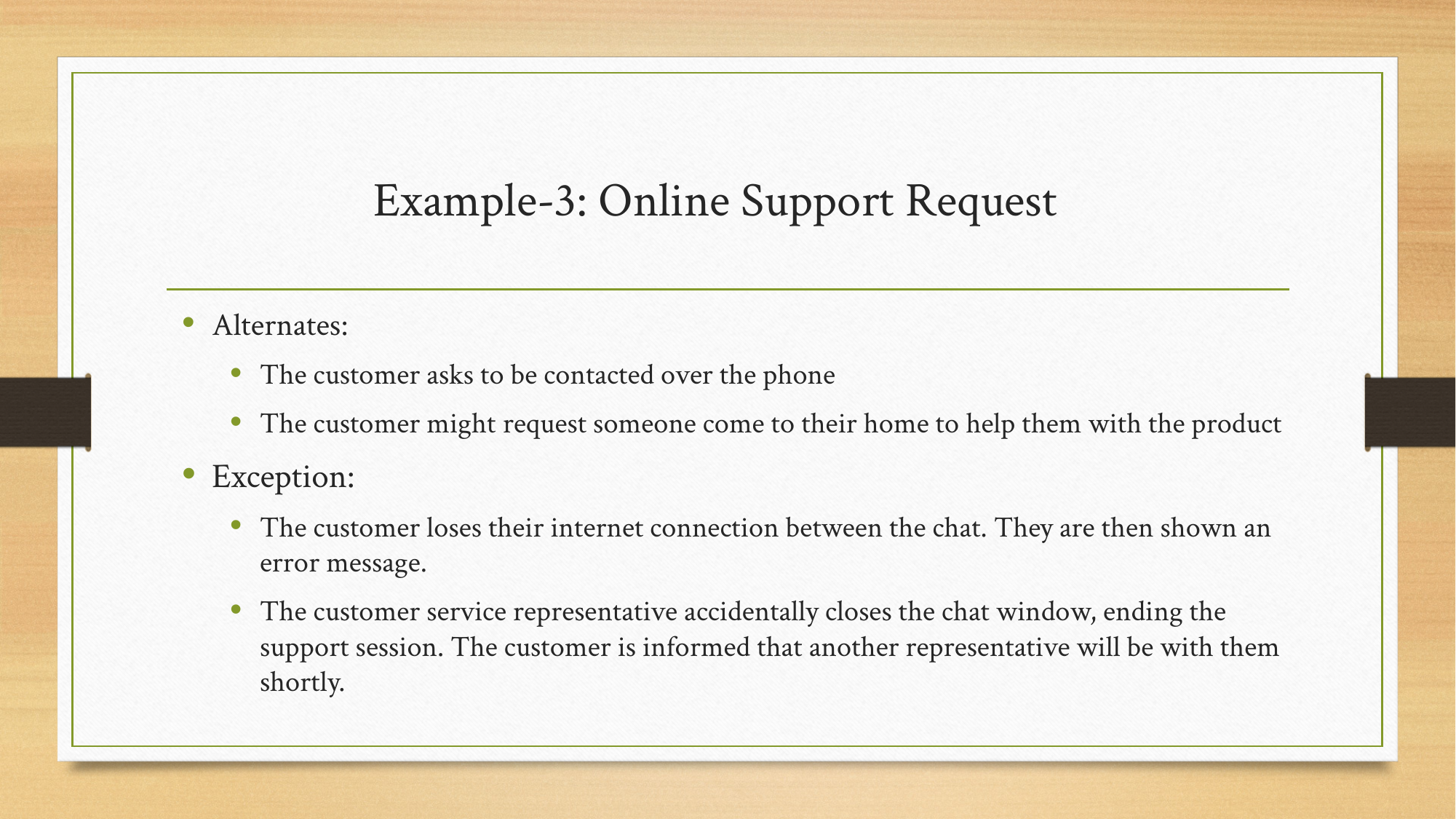

# Example-3: Online Support Request
Alternates:
The customer asks to be contacted over the phone
The customer might request someone come to their home to help them with the product
Exception:
The customer loses their internet connection between the chat. They are then shown an error message.
The customer service representative accidentally closes the chat window, ending the support session. The customer is informed that another representative will be with them shortly.